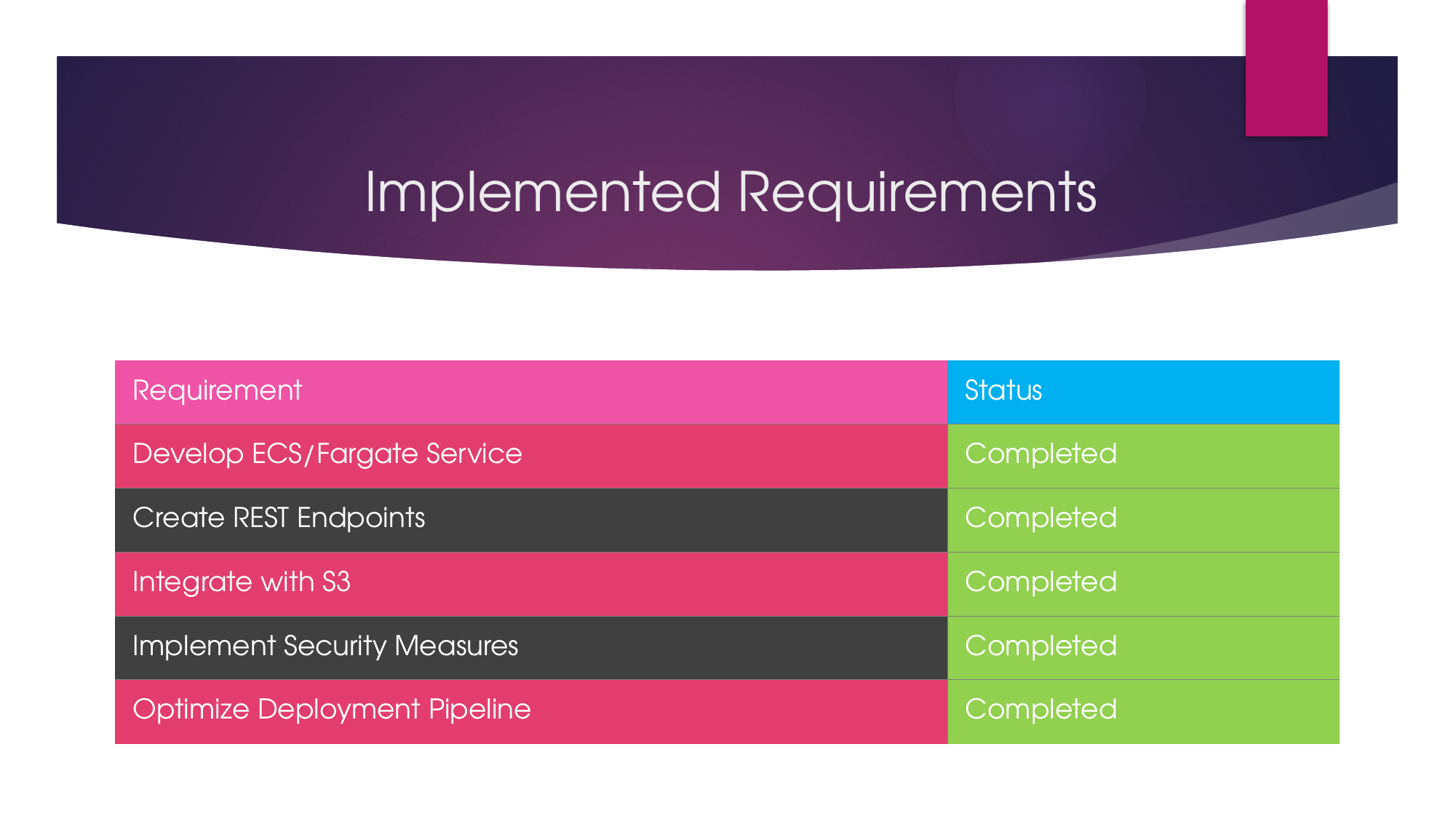

# Implemented Requirements
| Requirement | Status |
| --- | --- |
| Develop ECS/Fargate Service | Completed |
| Create REST Endpoints | Completed |
| Integrate with S3 | Completed |
| Implement Security Measures | Completed |
| Optimize Deployment Pipeline | Completed |